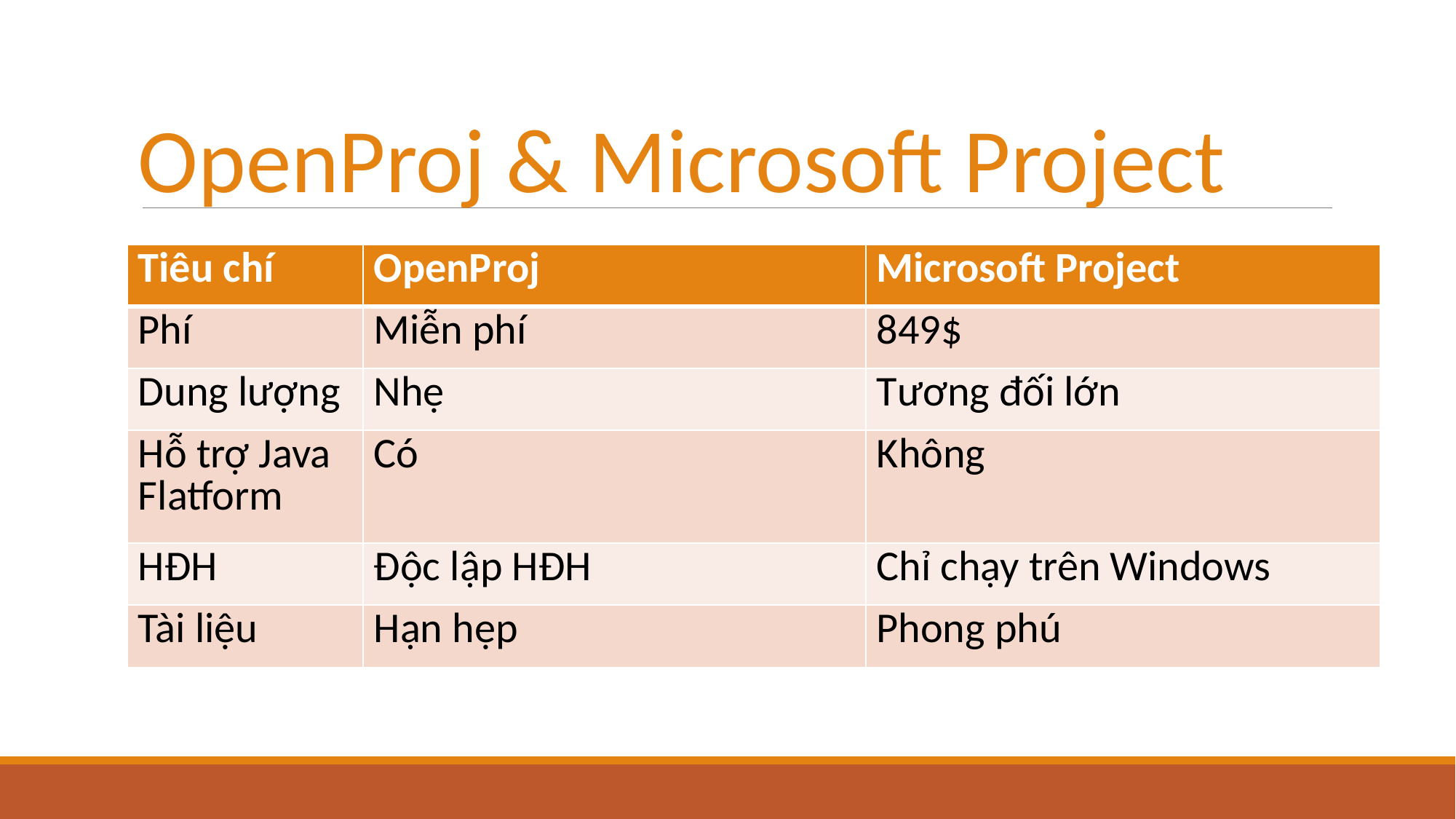

OpenProj & Microsoft Project
| Tiêu chí | OpenProj | Microsoft Project |
| --- | --- | --- |
| Phí | Miễn phí | 849$ |
| Dung lượng | Nhẹ | Tương đối lớn |
| Hỗ trợ Java Flatform | Có | Không |
| HĐH | Độc lập HĐH | Chỉ chạy trên Windows |
| Tài liệu | Hạn hẹp | Phong phú |